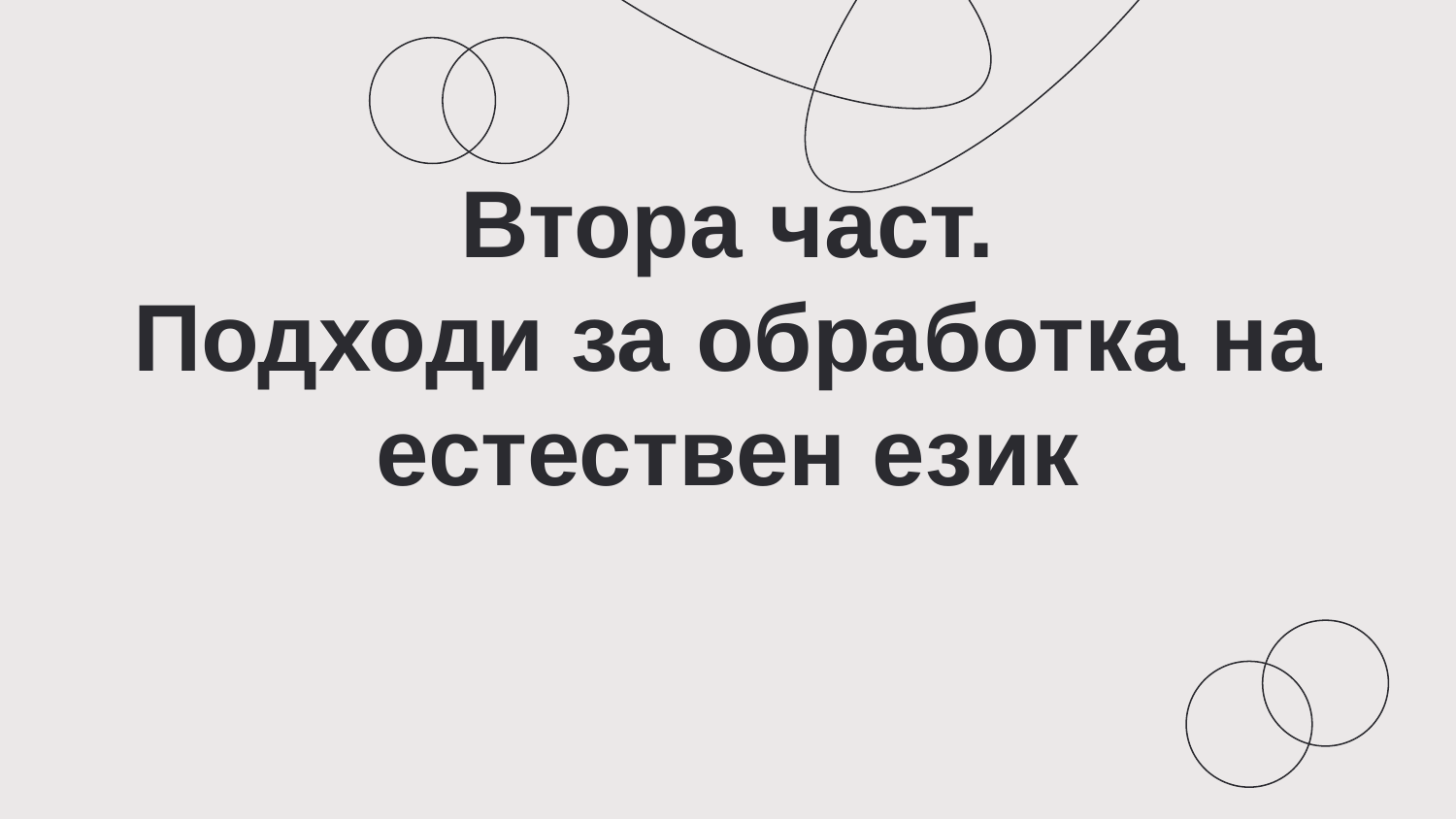

# Втора част.
Подходи за обработка на естествен език